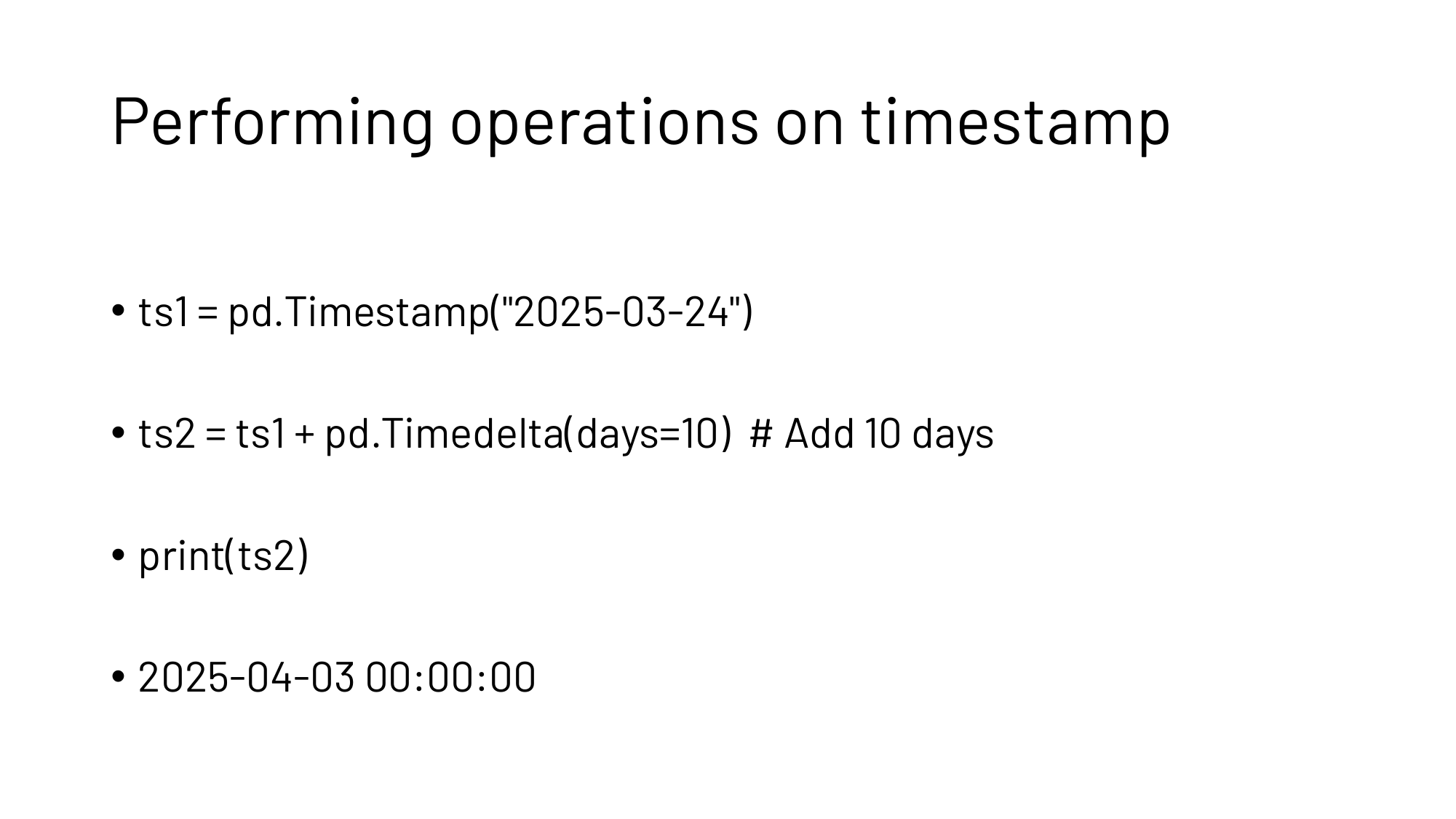

# Performing operations on timestamp

ts1 = pd.Timestamp("2025-03-24")

ts2 = ts1 + pd.Timedelta(days=10)  # Add 10 days

print(ts2)

2025-04-03 00:00:00